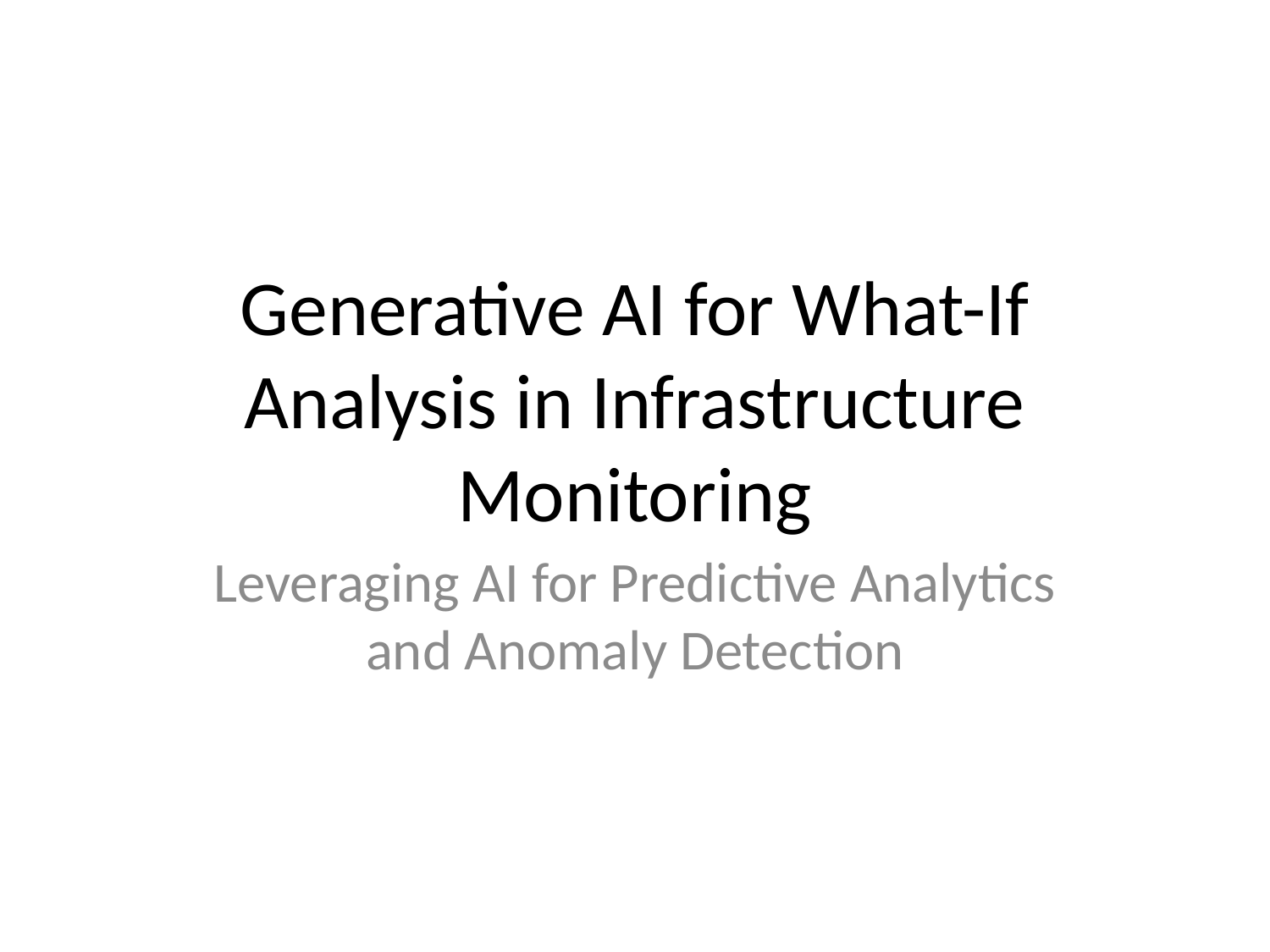

# Generative AI for What-If Analysis in Infrastructure Monitoring
Leveraging AI for Predictive Analytics and Anomaly Detection